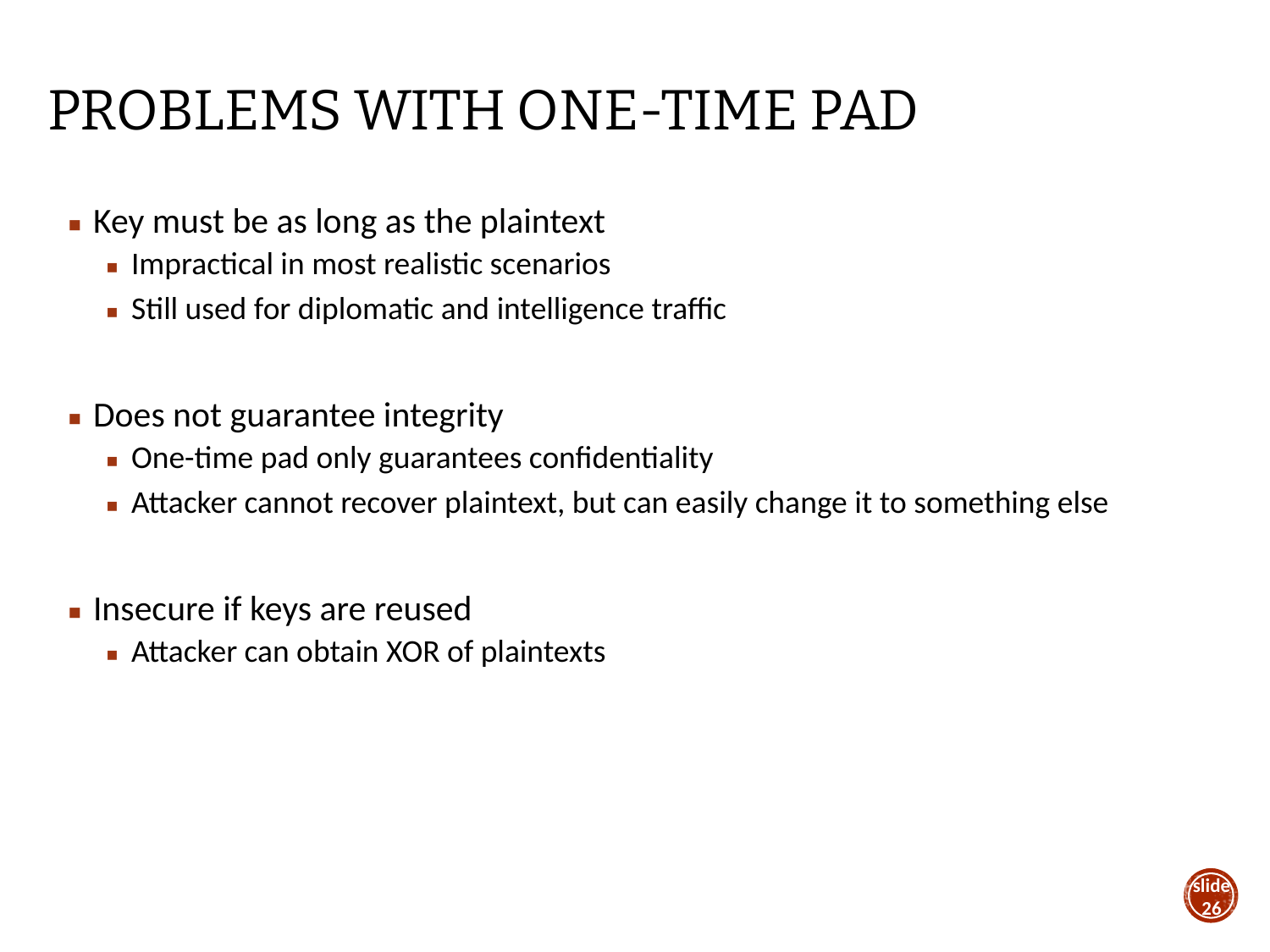

# PROBLEMS WITH ONE-TIME PAD
Key must be as long as the plaintext
Impractical in most realistic scenarios
Still used for diplomatic and intelligence traffic

Does not guarantee integrity
One-time pad only guarantees confidentiality
Attacker cannot recover plaintext, but can easily change it to something else

Insecure if keys are reused
Attacker can obtain XOR of plaintexts

slide 26